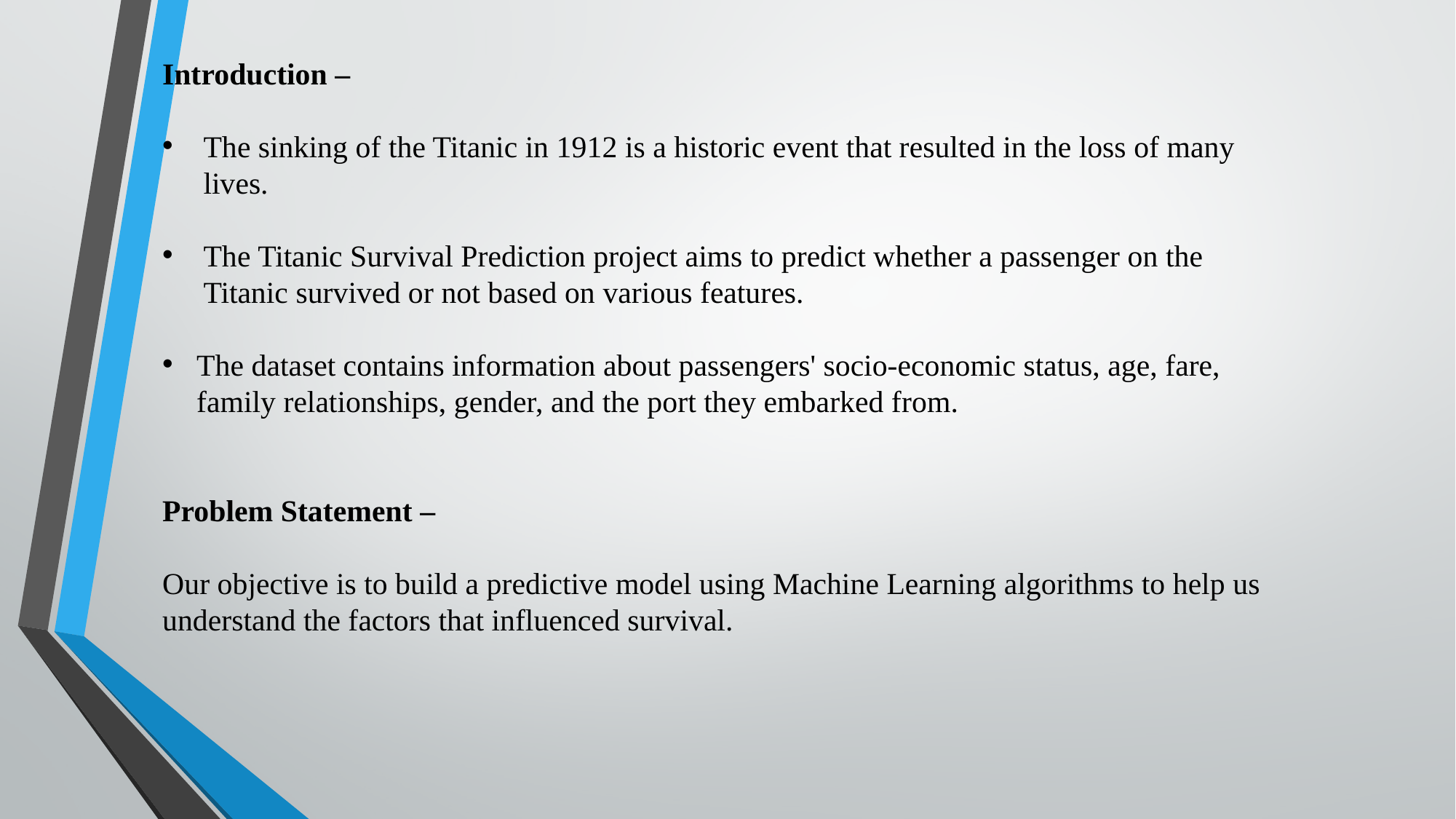

Introduction –

The sinking of the Titanic in 1912 is a historic event that resulted in the loss of many lives.

The Titanic Survival Prediction project aims to predict whether a passenger on the Titanic survived or not based on various features.

The dataset contains information about passengers' socio-economic status, age, fare, family relationships, gender, and the port they embarked from.

Problem Statement –

Our objective is to build a predictive model using Machine Learning algorithms to help us understand the factors that influenced survival.